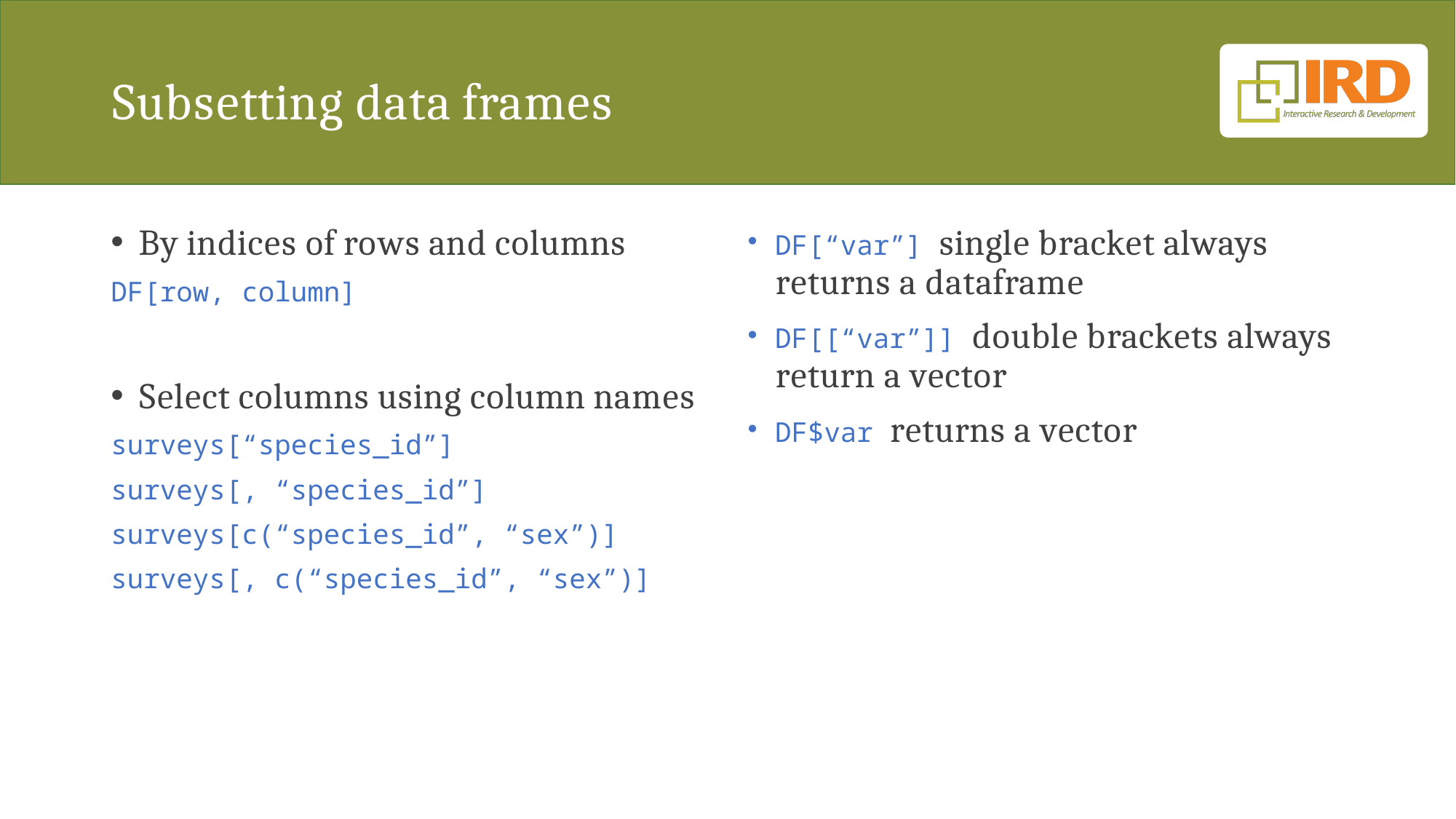

# Subsetting data frames
By indices of rows and columns
DF[row, column]

Select columns using column names
surveys[“species_id”]
surveys[, “species_id”]
surveys[c(“species_id”, “sex”)]
surveys[, c(“species_id”, “sex”)]

DF[“var”] single bracket always returns a dataframe
DF[[“var”]] double brackets always return a vector
DF$var returns a vector